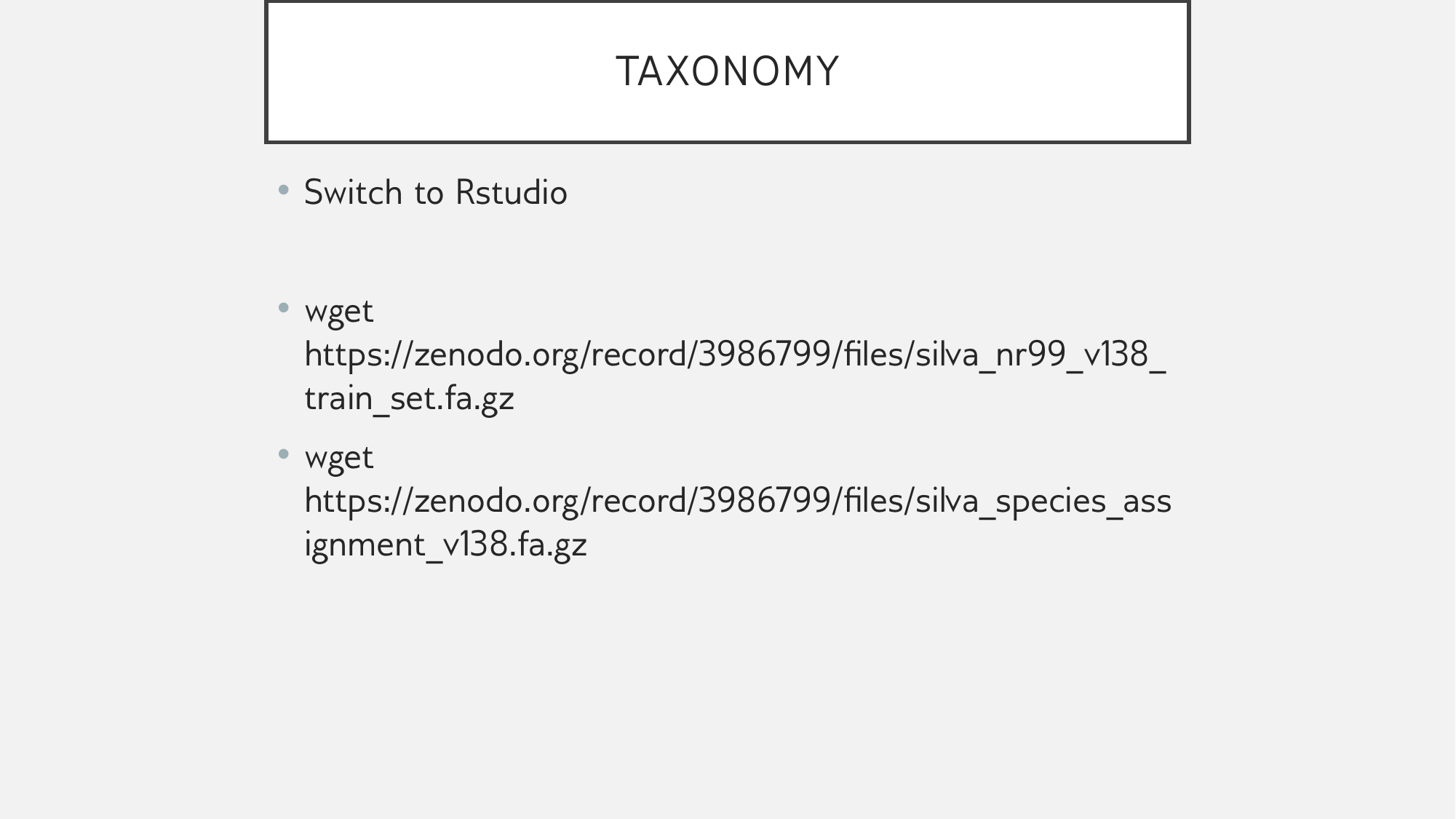

# Taxonomy
Switch to Rstudio

wget https://zenodo.org/record/3986799/files/silva_nr99_v138_train_set.fa.gz
wget https://zenodo.org/record/3986799/files/silva_species_assignment_v138.fa.gz